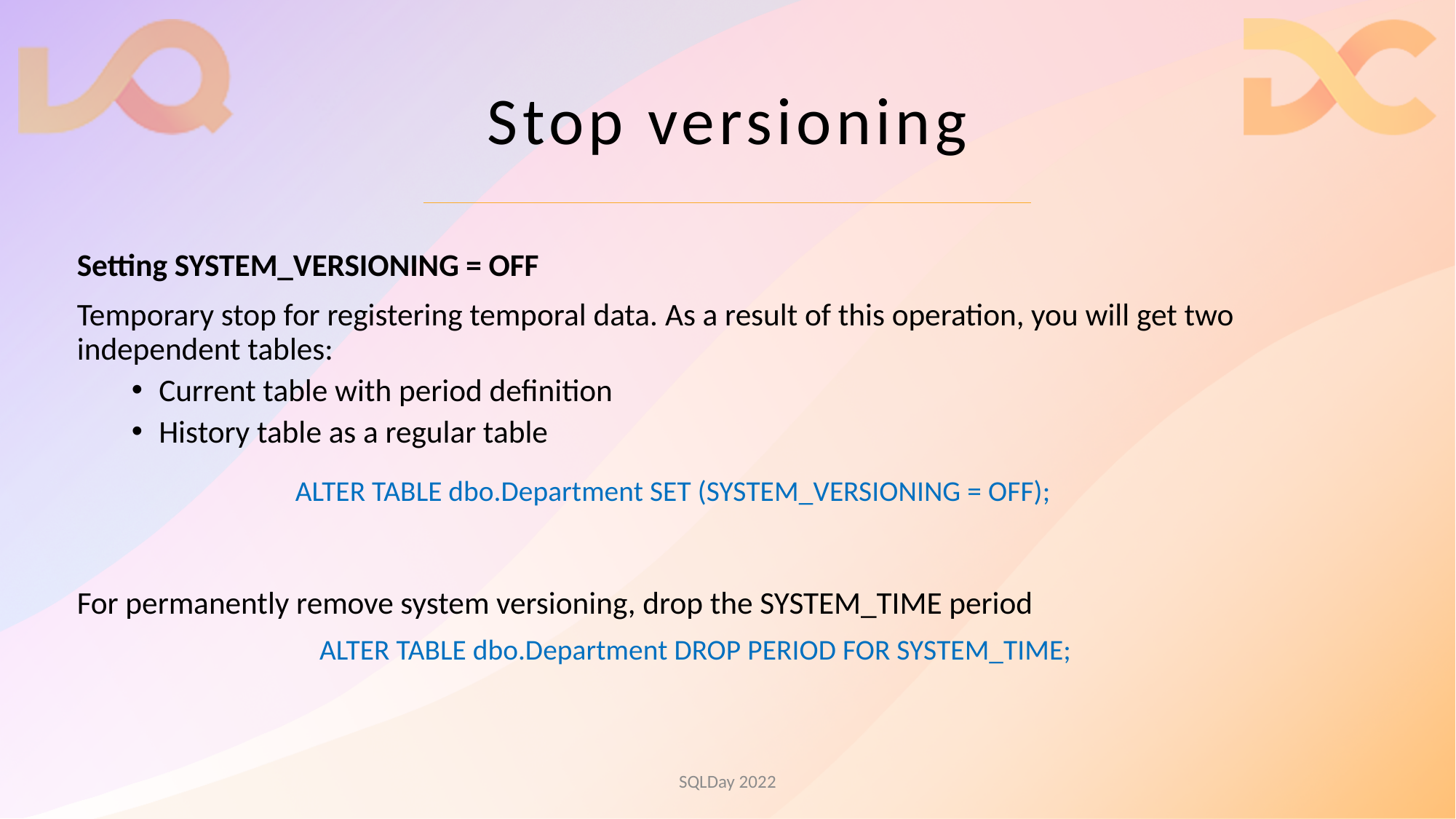

# Stop versioning
Setting SYSTEM_VERSIONING = OFF
Temporary stop for registering temporal data. As a result of this operation, you will get two independent tables:
Current table with period definition
History table as a regular table
		ALTER TABLE dbo.Department SET (SYSTEM_VERSIONING = OFF);

For permanently remove system versioning, drop the SYSTEM_TIME period
		ALTER TABLE dbo.Department DROP PERIOD FOR SYSTEM_TIME;
SQLDay 2022